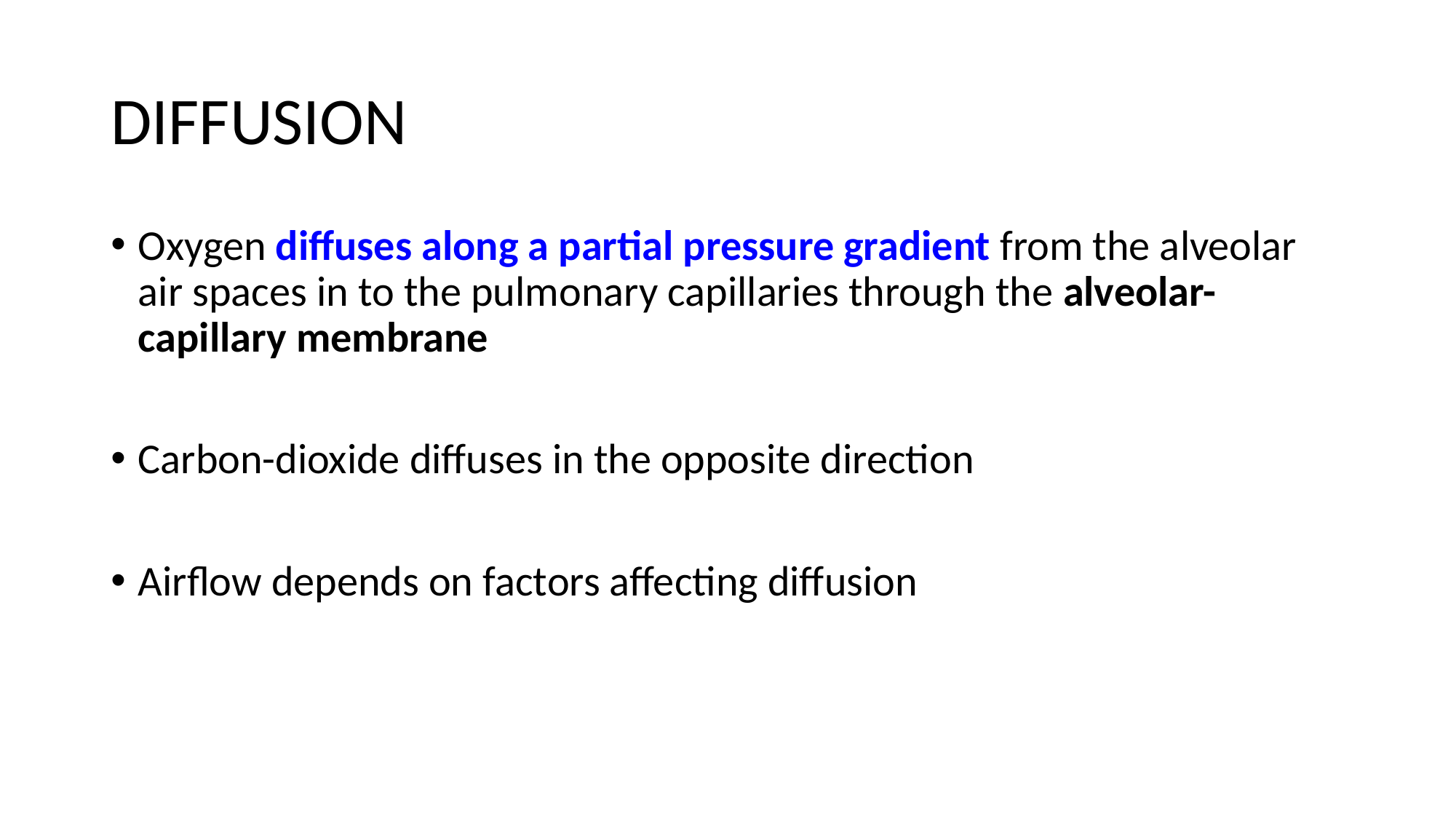

# DIFFUSION
Oxygen diffuses along a partial pressure gradient from the alveolar air spaces in to the pulmonary capillaries through the alveolar-capillary membrane

Carbon-dioxide diffuses in the opposite direction

Airflow depends on factors affecting diffusion